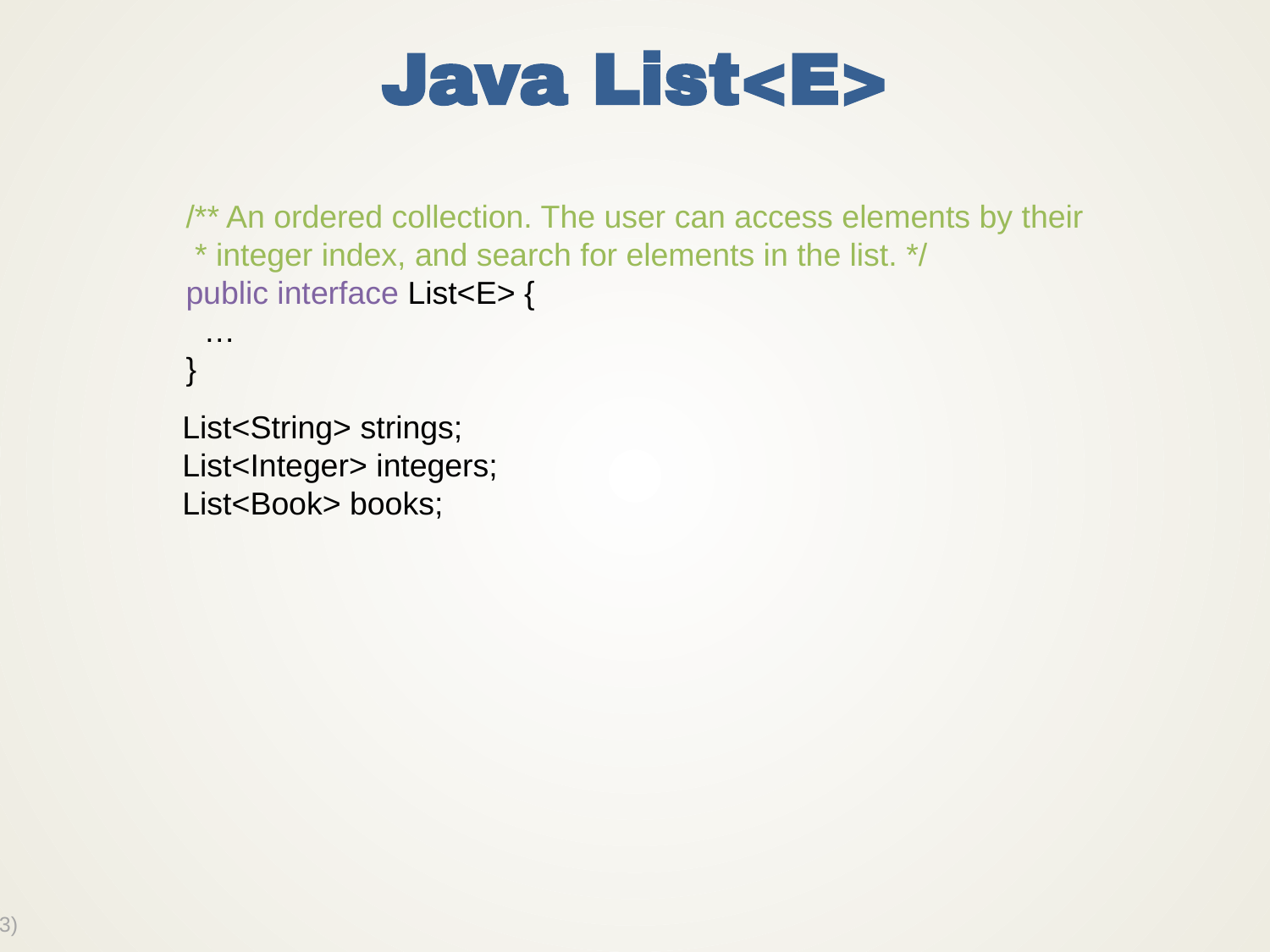

# Java List<E>
/** An ordered collection. The user can access elements by their
 * integer index, and search for elements in the list. */
public interface List<E> {
  …
}
List<String> strings;
List<Integer> integers;
List<Book> books;